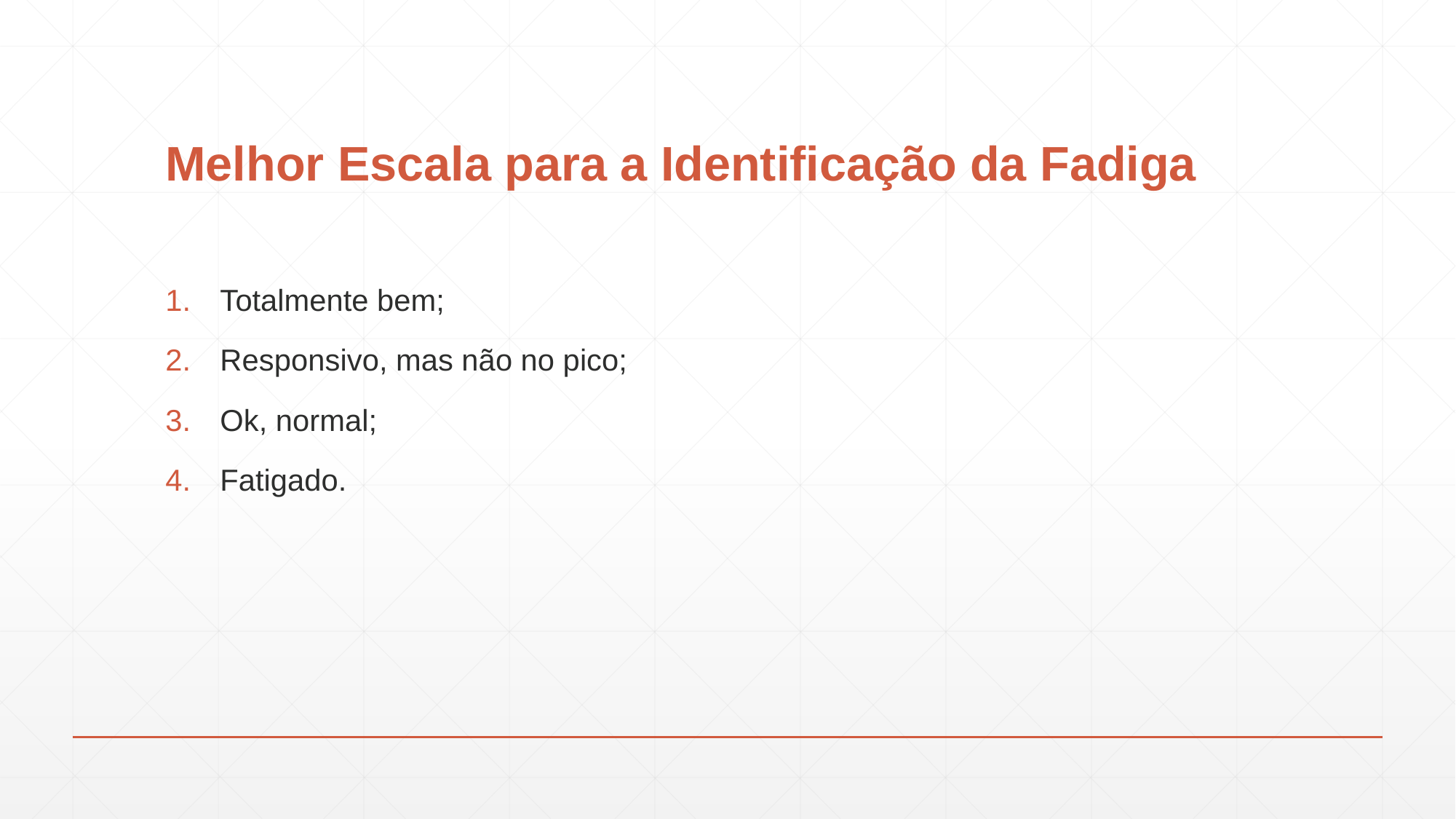

# Melhor Escala para a Identificação da Fadiga
Totalmente bem;
Responsivo, mas não no pico;
Ok, normal;
Fatigado.